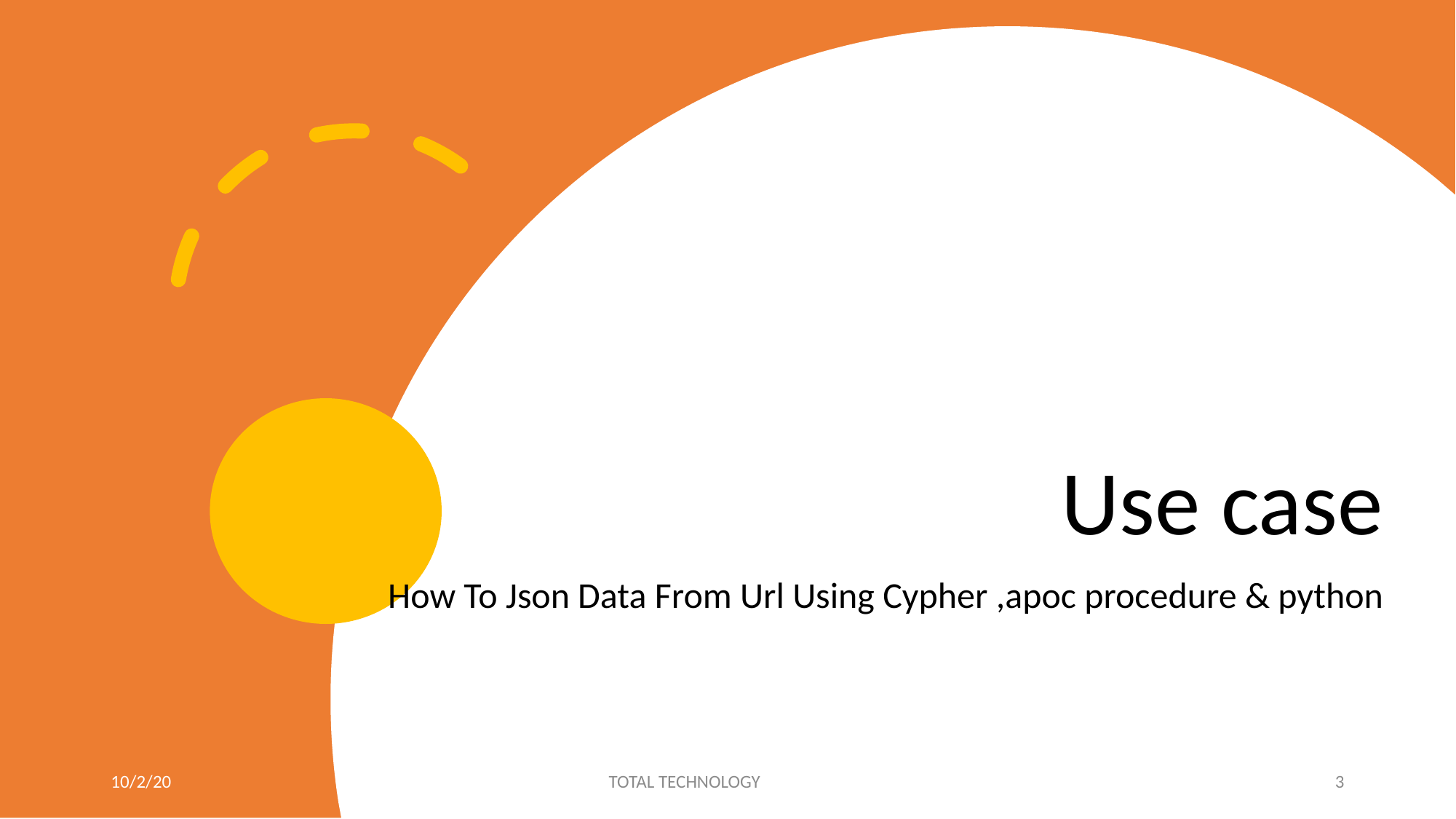

# Use case

How To Json Data From Url Using Cypher ,apoc procedure & python
10/2/20
TOTAL TECHNOLOGY
3